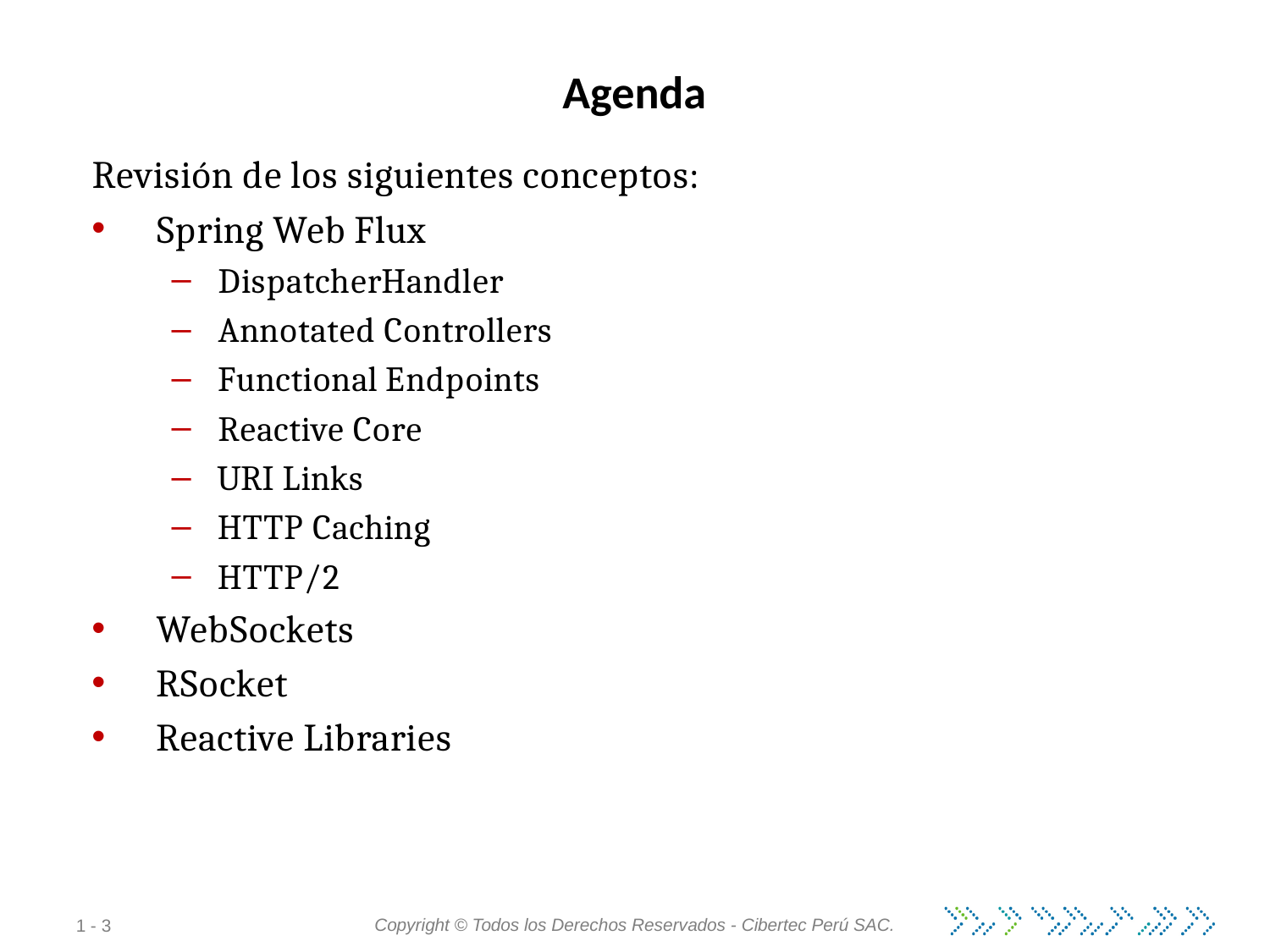

# Agenda
Revisión de los siguientes conceptos:
Spring Web Flux
DispatcherHandler
Annotated Controllers
Functional Endpoints
Reactive Core
URI Links
HTTP Caching
HTTP/2
WebSockets
RSocket
Reactive Libraries